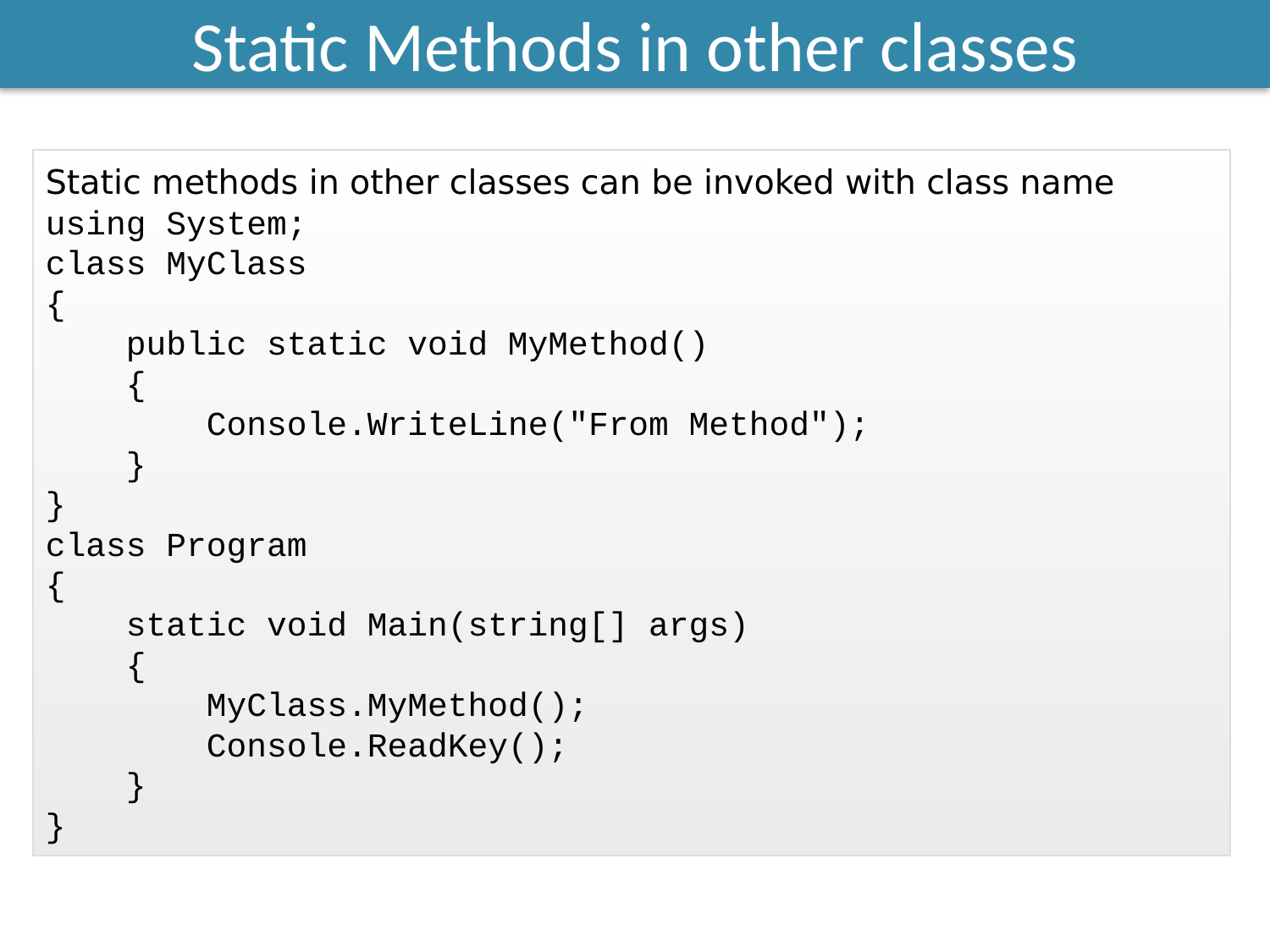

Static Methods in other classes
Static methods in other classes can be invoked with class name
using System;
class MyClass
{
    public static void MyMethod()
    {
        Console.WriteLine("From Method");
    }
}
class Program
{
    static void Main(string[] args)
    {
        MyClass.MyMethod();
        Console.ReadKey();
    }
}